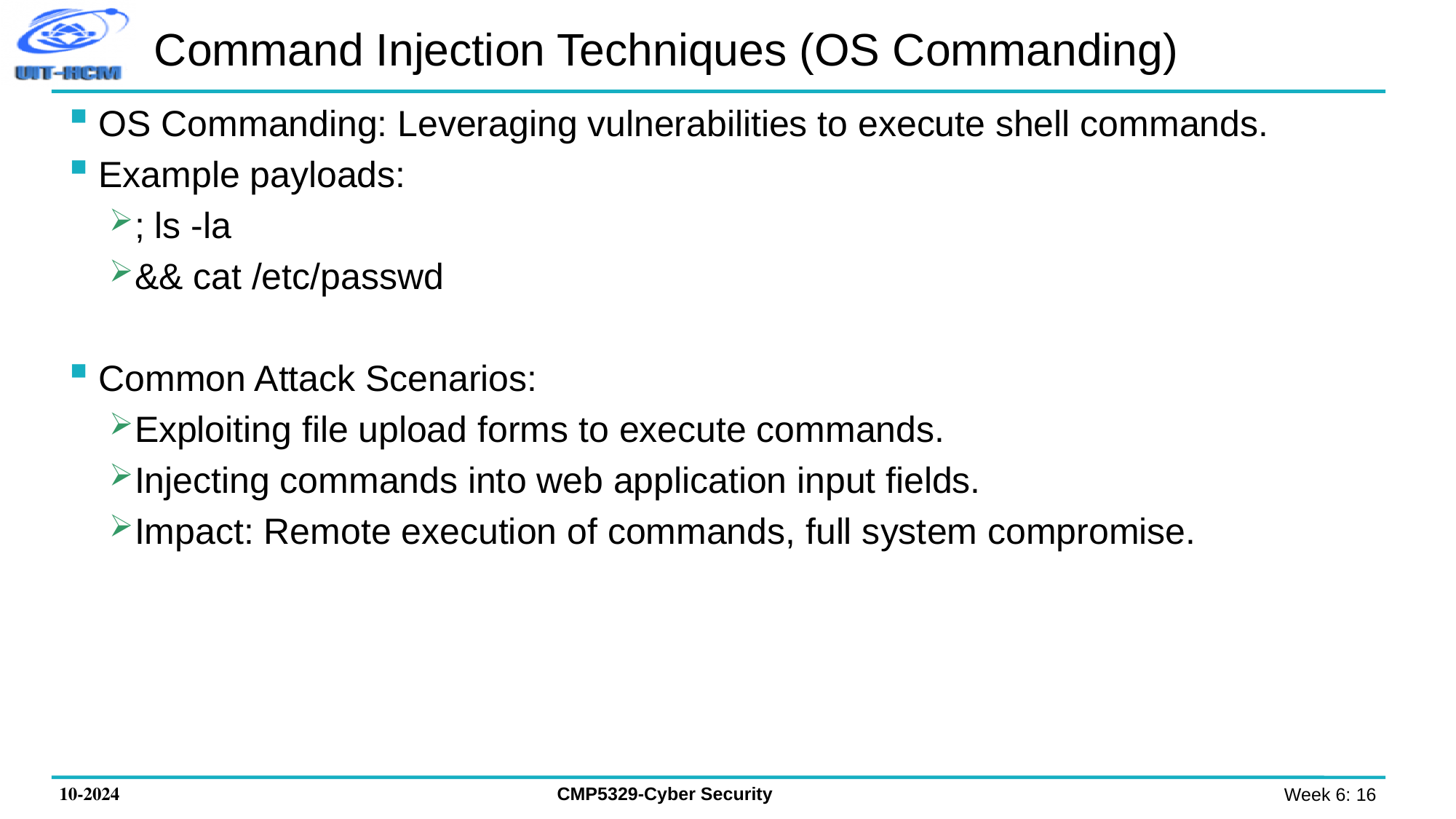

# Command Injection Techniques (OS Commanding)
OS Commanding: Leveraging vulnerabilities to execute shell commands.
Example payloads:
; ls -la
&& cat /etc/passwd

Common Attack Scenarios:
Exploiting file upload forms to execute commands.
Injecting commands into web application input fields.
Impact: Remote execution of commands, full system compromise.